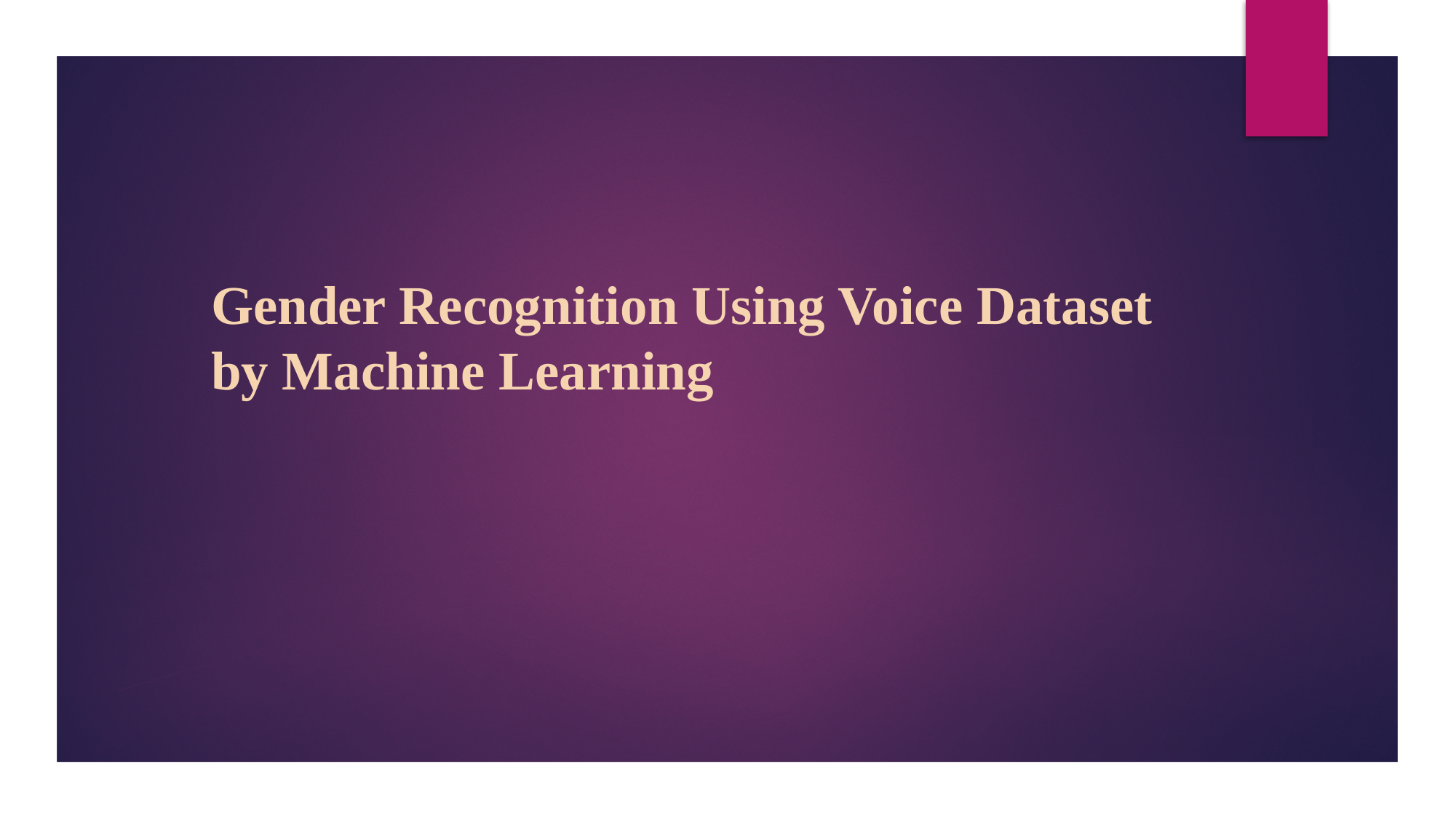

# Gender Recognition Using Voice Dataset by Machine Learning